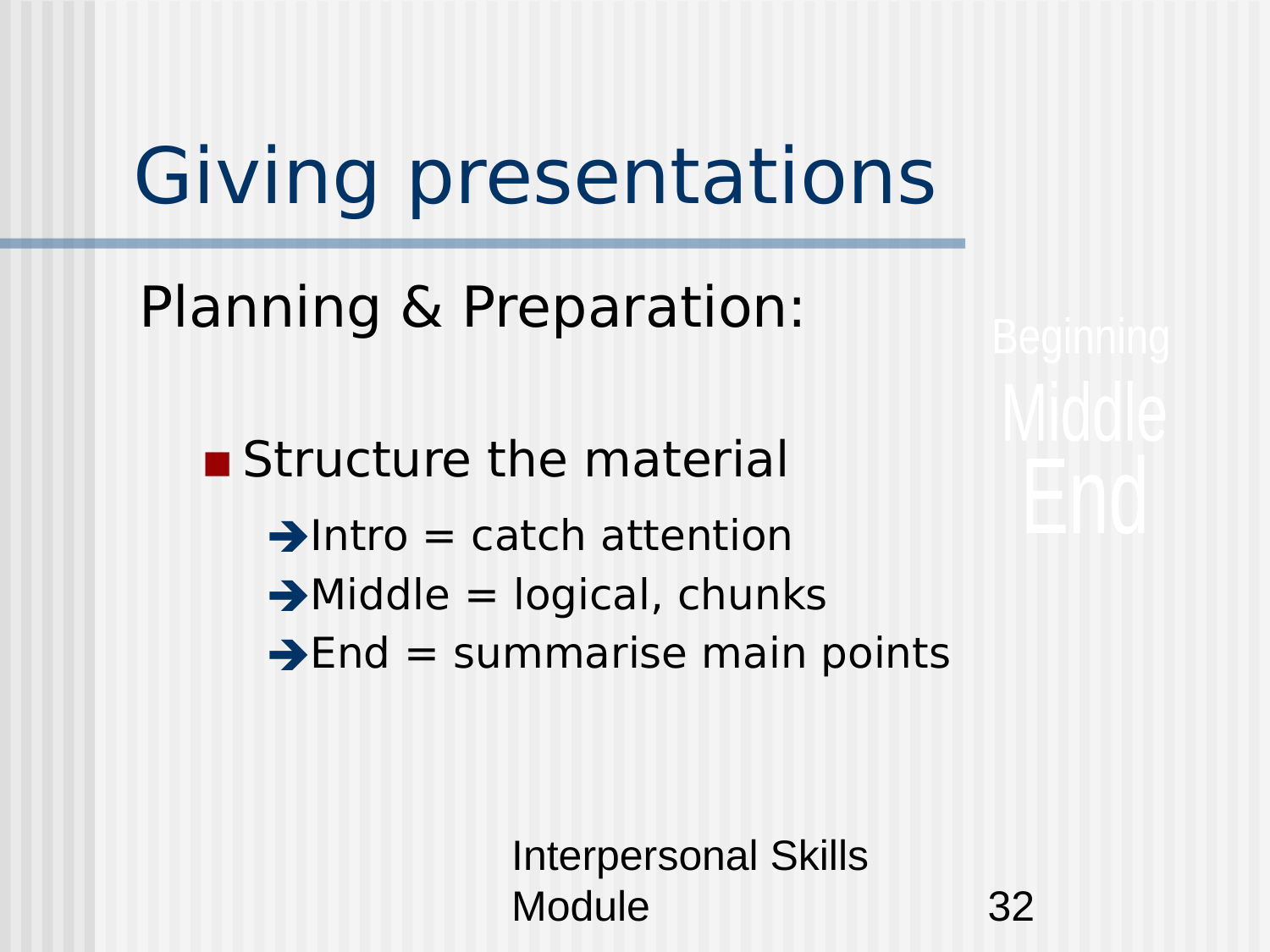

# Giving presentations
Planning & Preparation:

Structure the material
Intro = catch attention
Middle = logical, chunks
End = summarise main points
Beginning
Middle
End
Interpersonal Skills Module
32